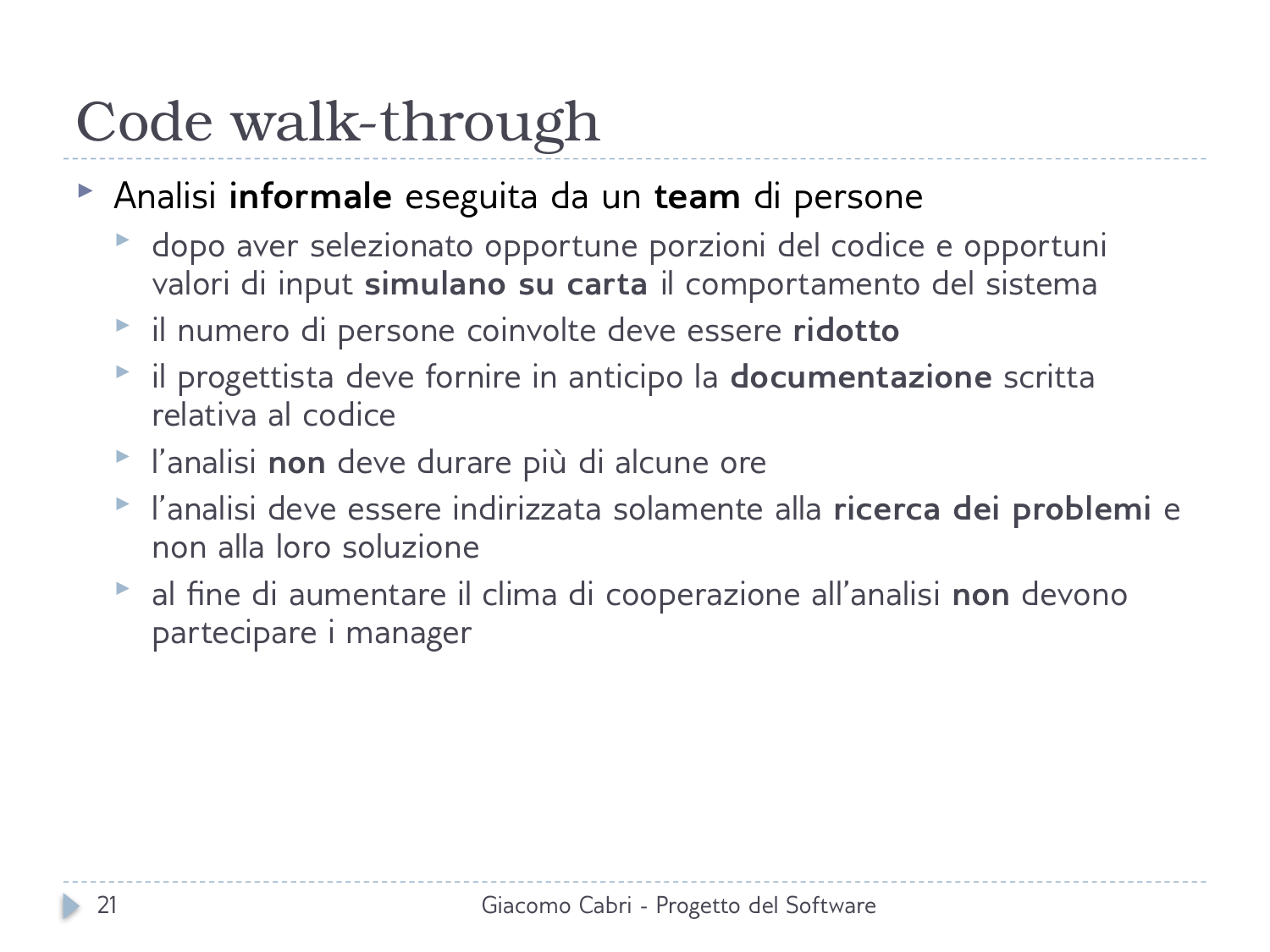

# Code walk-through
Analisi informale eseguita da un team di persone
dopo aver selezionato opportune porzioni del codice e opportuni valori di input simulano su carta il comportamento del sistema
il numero di persone coinvolte deve essere ridotto
il progettista deve fornire in anticipo la documentazione scritta relativa al codice
l’analisi non deve durare più di alcune ore
l’analisi deve essere indirizzata solamente alla ricerca dei problemi e non alla loro soluzione
al fine di aumentare il clima di cooperazione all’analisi non devono partecipare i manager
21
Giacomo Cabri - Progetto del Software